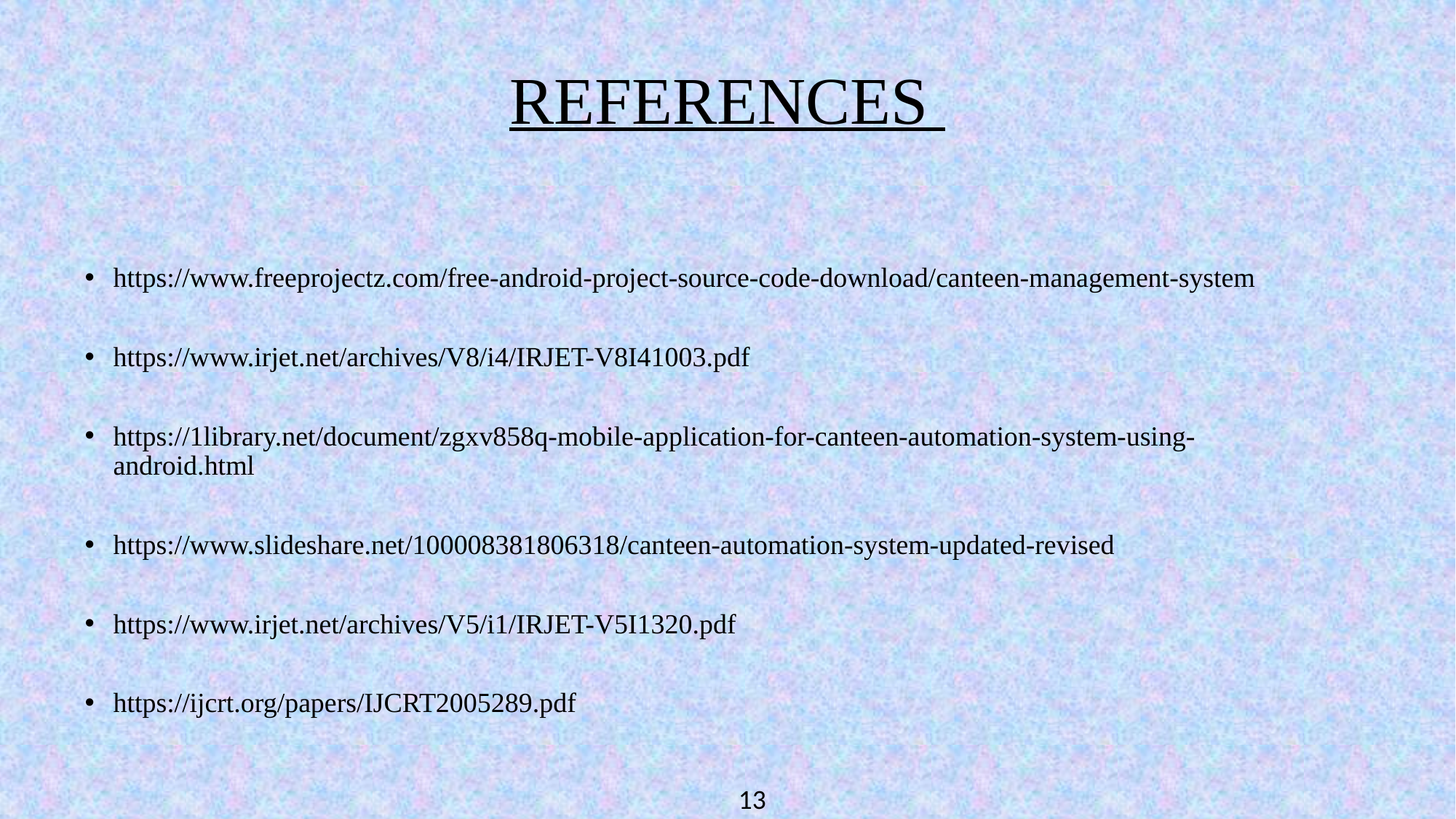

# REFERENCES

https://www.freeprojectz.com/free-android-project-source-code-download/canteen-management-system

https://www.irjet.net/archives/V8/i4/IRJET-V8I41003.pdf

https://1library.net/document/zgxv858q-mobile-application-for-canteen-automation-system-using-android.html

https://www.slideshare.net/100008381806318/canteen-automation-system-updated-revised

https://www.irjet.net/archives/V5/i1/IRJET-V5I1320.pdf

https://ijcrt.org/papers/IJCRT2005289.pdf
13